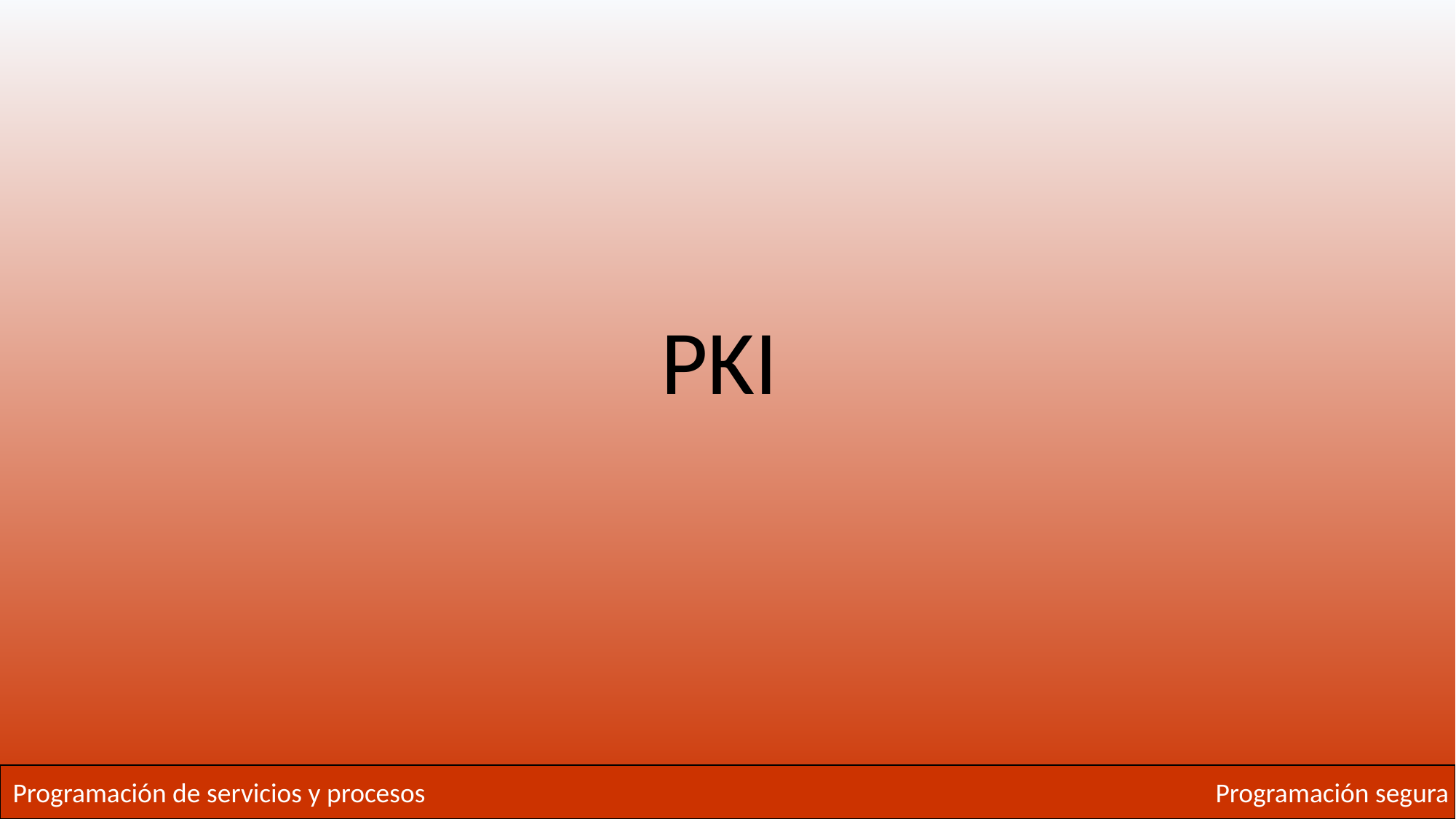

# PKI

Programación de servicios y procesos
Programación segura